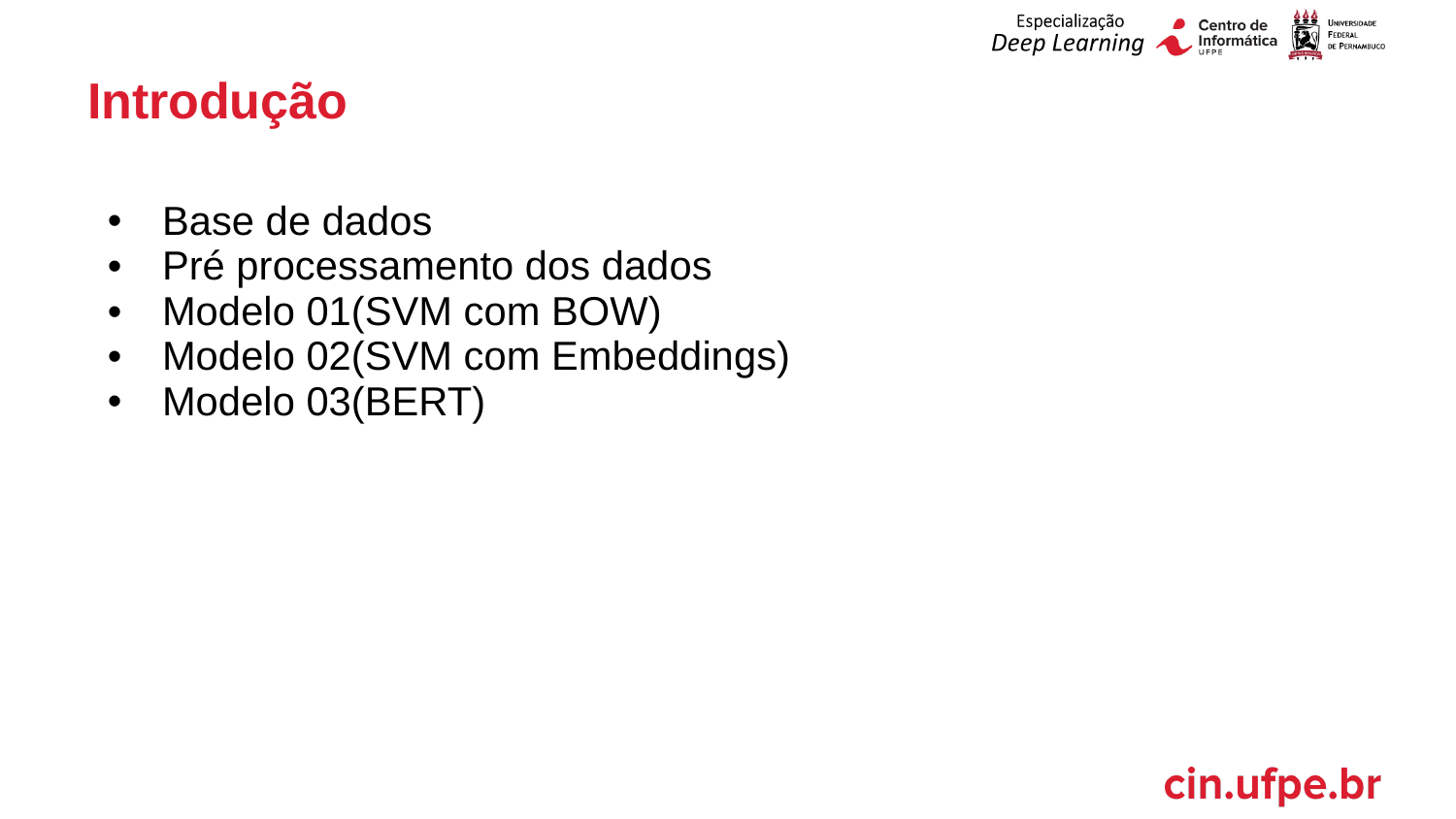

# Introdução
Base de dados
Pré processamento dos dados
Modelo 01(SVM com BOW)
Modelo 02(SVM com Embeddings)
Modelo 03(BERT)